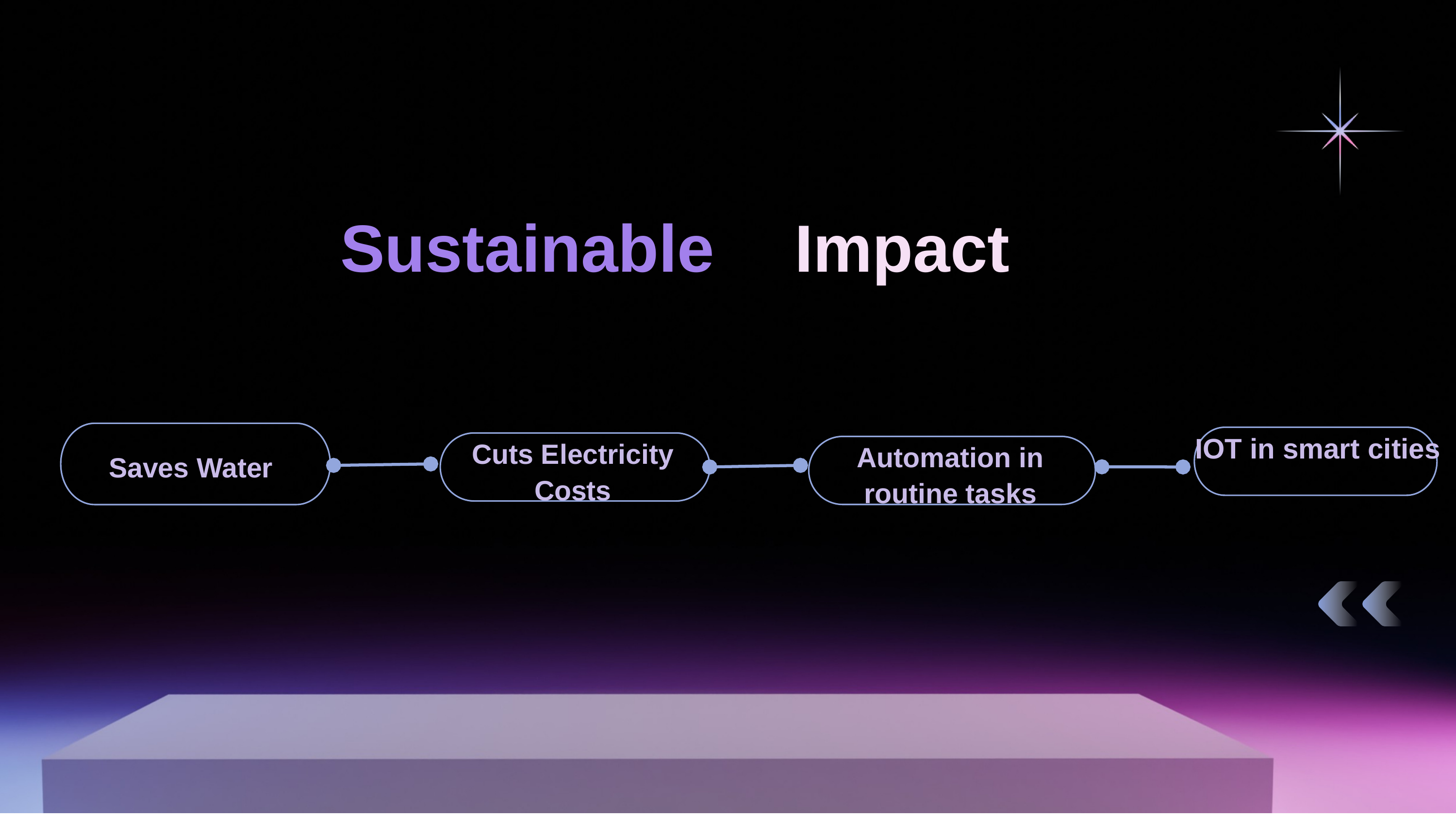

Sustainable
Impact

IOT in smart cities

Cuts Electricity Costs

Automation in routine tasks
Saves Water